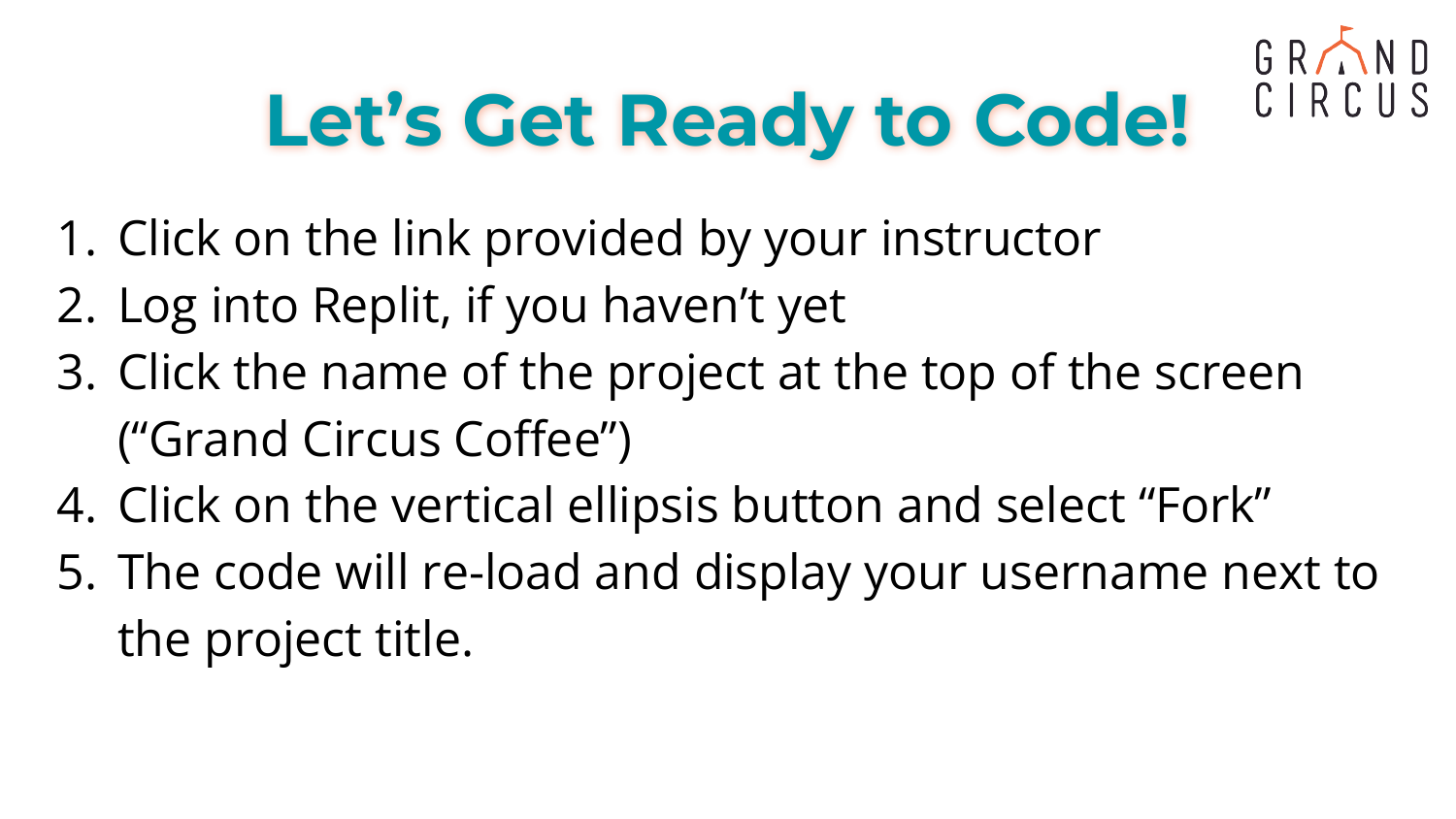

# Let’s Get Ready to Code!
Click on the link provided by your instructor
Log into Replit, if you haven’t yet
Click the name of the project at the top of the screen (“Grand Circus Coffee”)
Click on the vertical ellipsis button and select “Fork”
The code will re-load and display your username next to the project title.